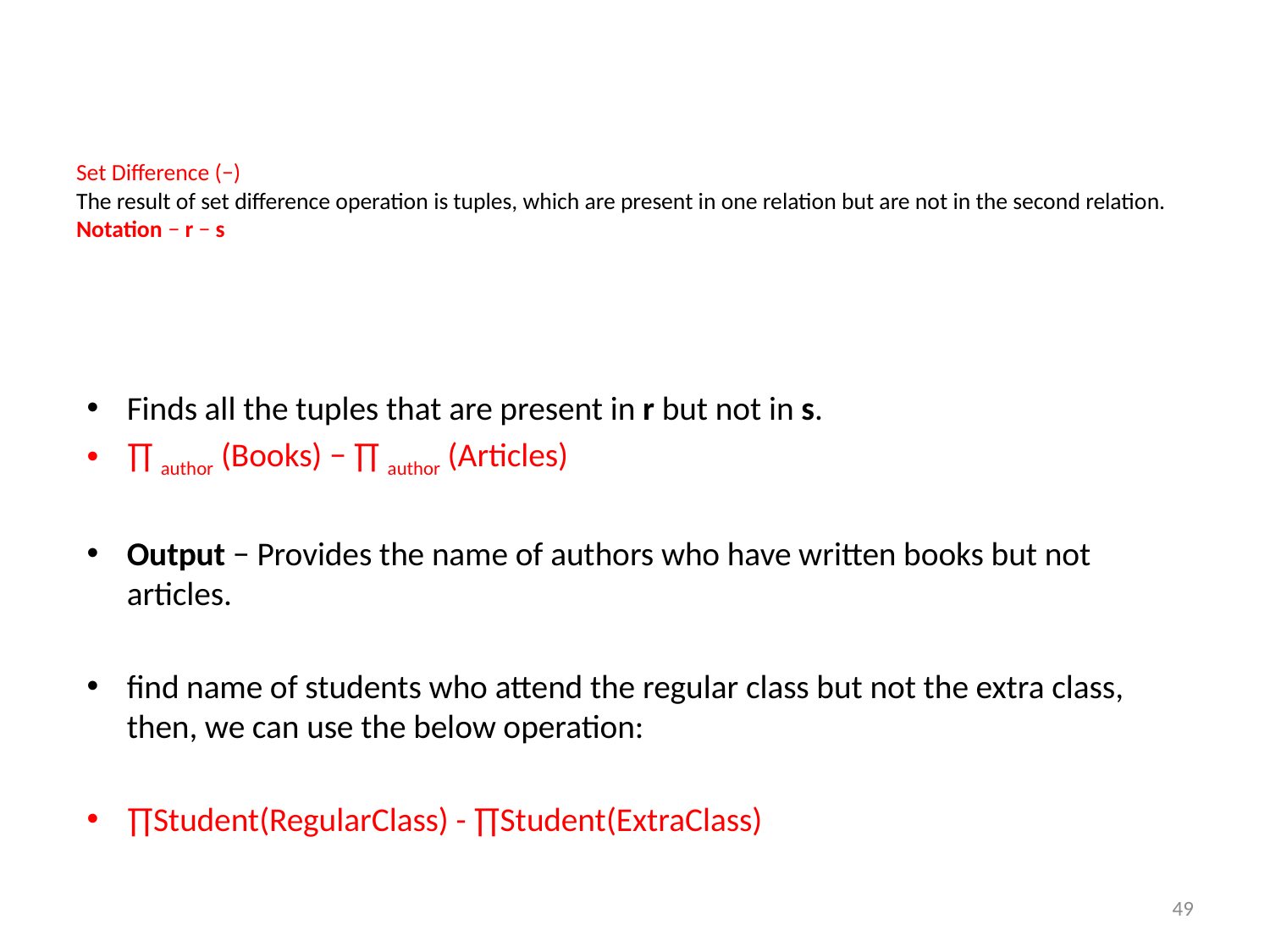

# Set Difference (−) The result of set difference operation is tuples, which are present in one relation but are not in the second relation. Notation − r − s
Finds all the tuples that are present in r but not in s.
∏ author (Books) − ∏ author (Articles)

Output − Provides the name of authors who have written books but not articles.

find name of students who attend the regular class but not the extra class, then, we can use the below operation:

∏Student(RegularClass) - ∏Student(ExtraClass)

49